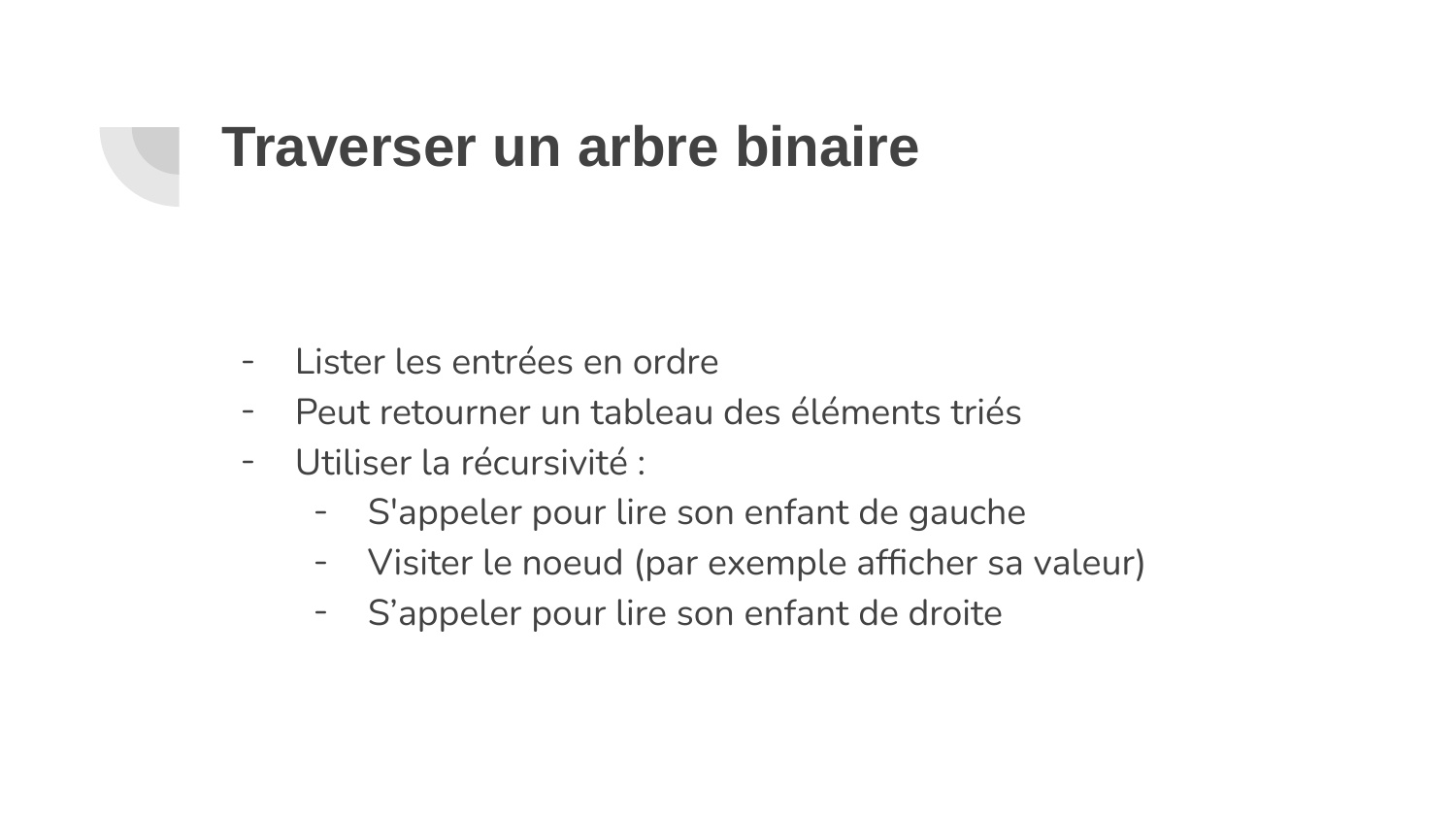

# Traverser un arbre binaire
Lister les entrées en ordre
Peut retourner un tableau des éléments triés
Utiliser la récursivité :
S'appeler pour lire son enfant de gauche
Visiter le noeud (par exemple afficher sa valeur)
S’appeler pour lire son enfant de droite